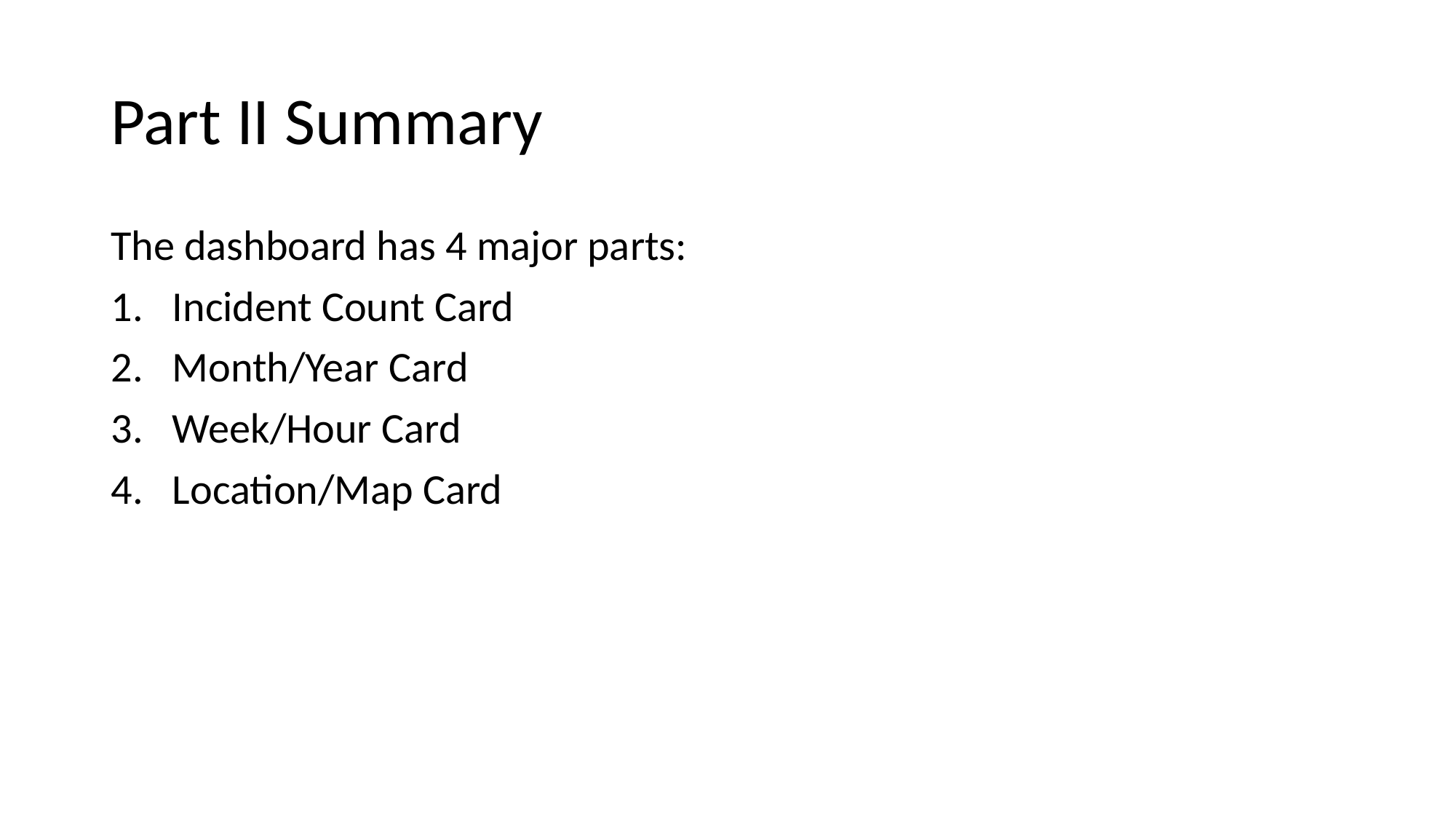

# Part II Summary
The dashboard has 4 major parts:
Incident Count Card
Month/Year Card
Week/Hour Card
Location/Map Card